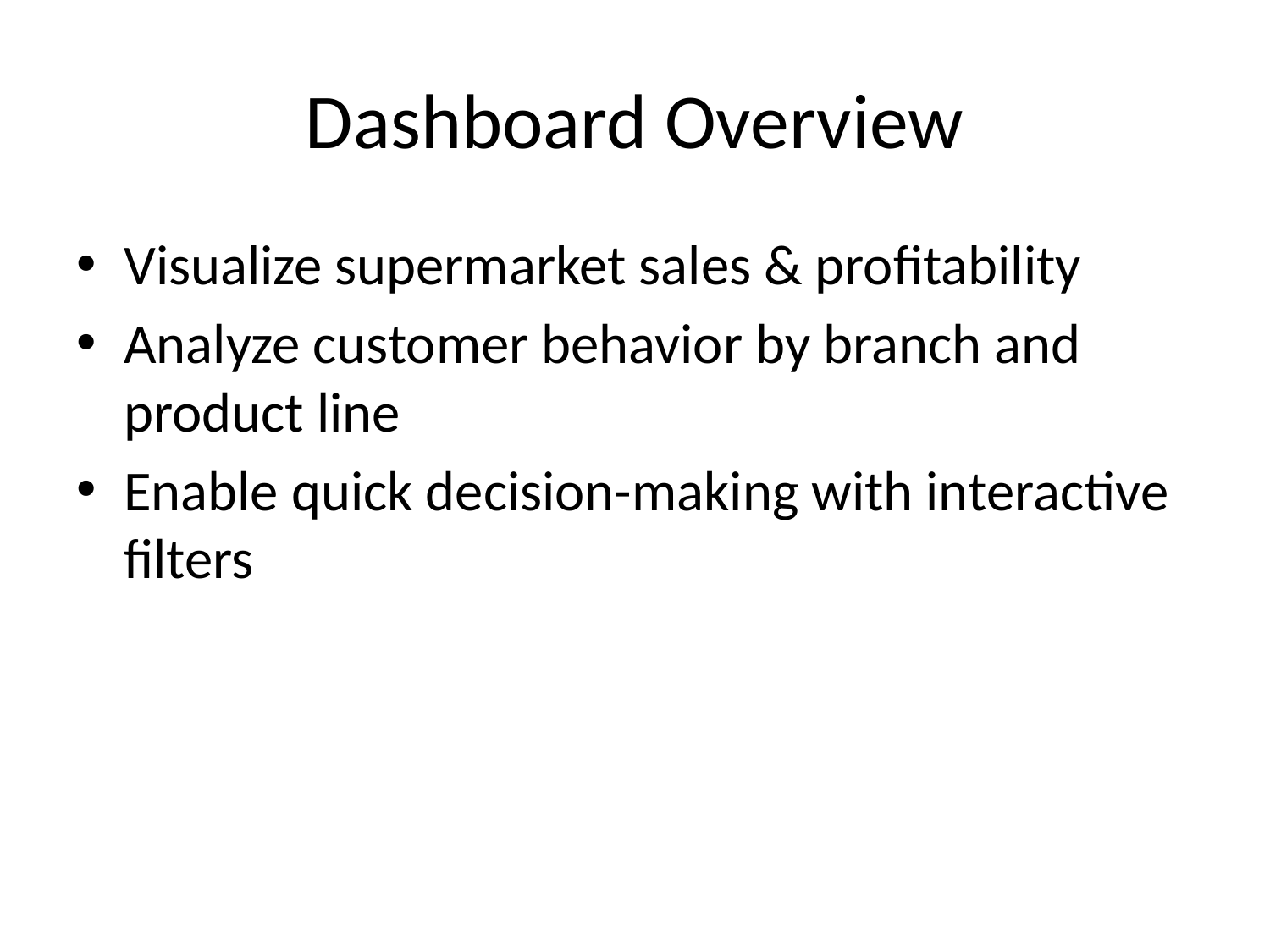

# Dashboard Overview
Visualize supermarket sales & profitability
Analyze customer behavior by branch and product line
Enable quick decision-making with interactive filters